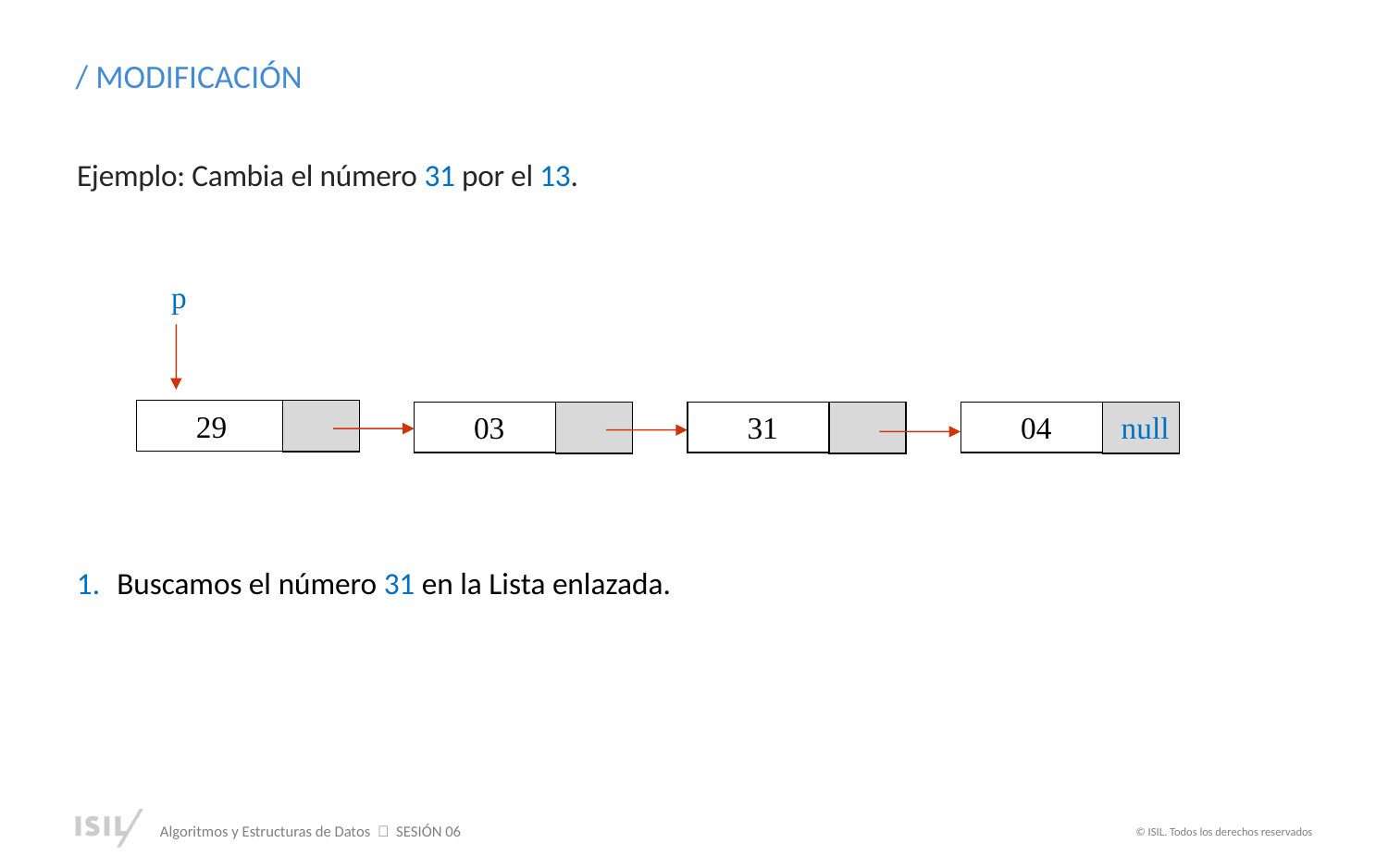

/ MODIFICACIÓN
Ejemplo: Cambia el número 31 por el 13.
p

29

null
03

31

04

Buscamos el número 31 en la Lista enlazada.